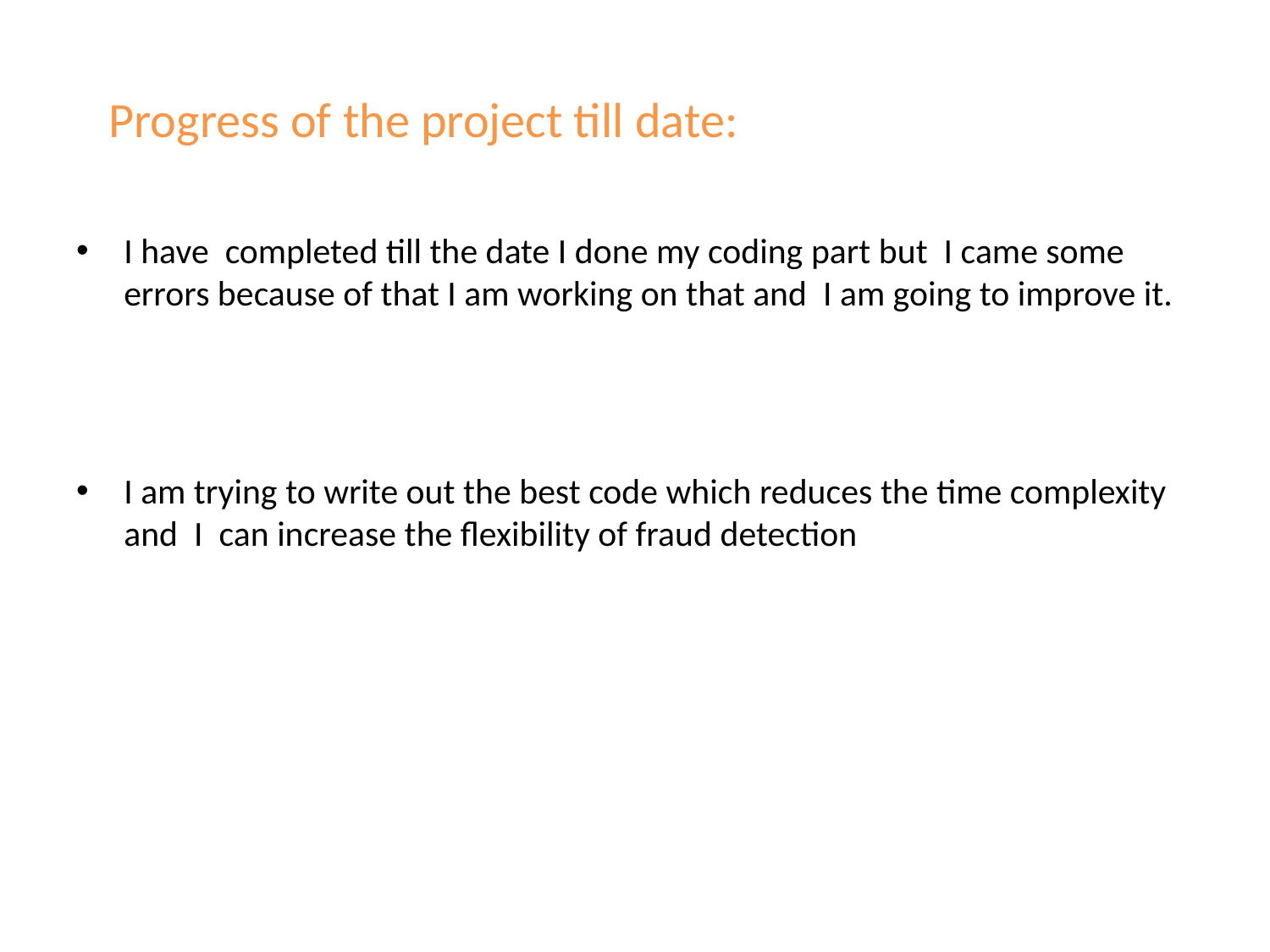

# Progress of the project till date:
I have  completed till the date I done my coding part but  I came some errors because of that I am working on that and  I am going to improve it.

I am trying to write out the best code which reduces the time complexity and  I  can increase the flexibility of fraud detection